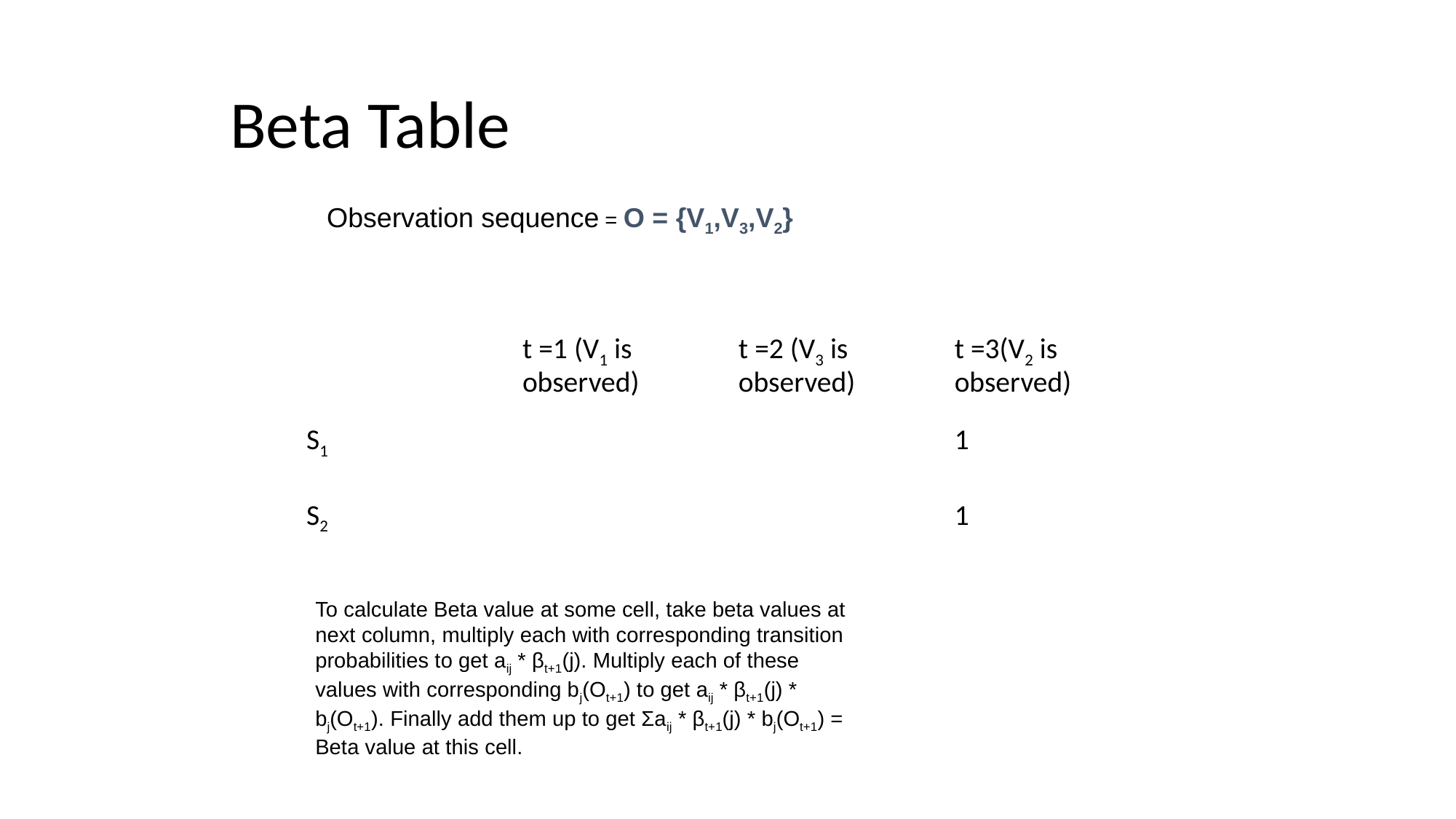

# Beta Table

Observation sequence = O = {V1,V3,V2}

|  | t =1 (V1 is observed) | t =2 (V3 is observed) | t =3(V2 is observed) |
| --- | --- | --- | --- |
| S1 |  |  | 1 |
| S2 |  |  | 1 |
To calculate Beta value at some cell, take beta values at next column, multiply each with corresponding transition probabilities to get aij * βt+1(j). Multiply each of these values with corresponding bj(Ot+1) to get aij * βt+1(j) * bj(Ot+1). Finally add them up to get Σaij * βt+1(j) * bj(Ot+1) = Beta value at this cell.